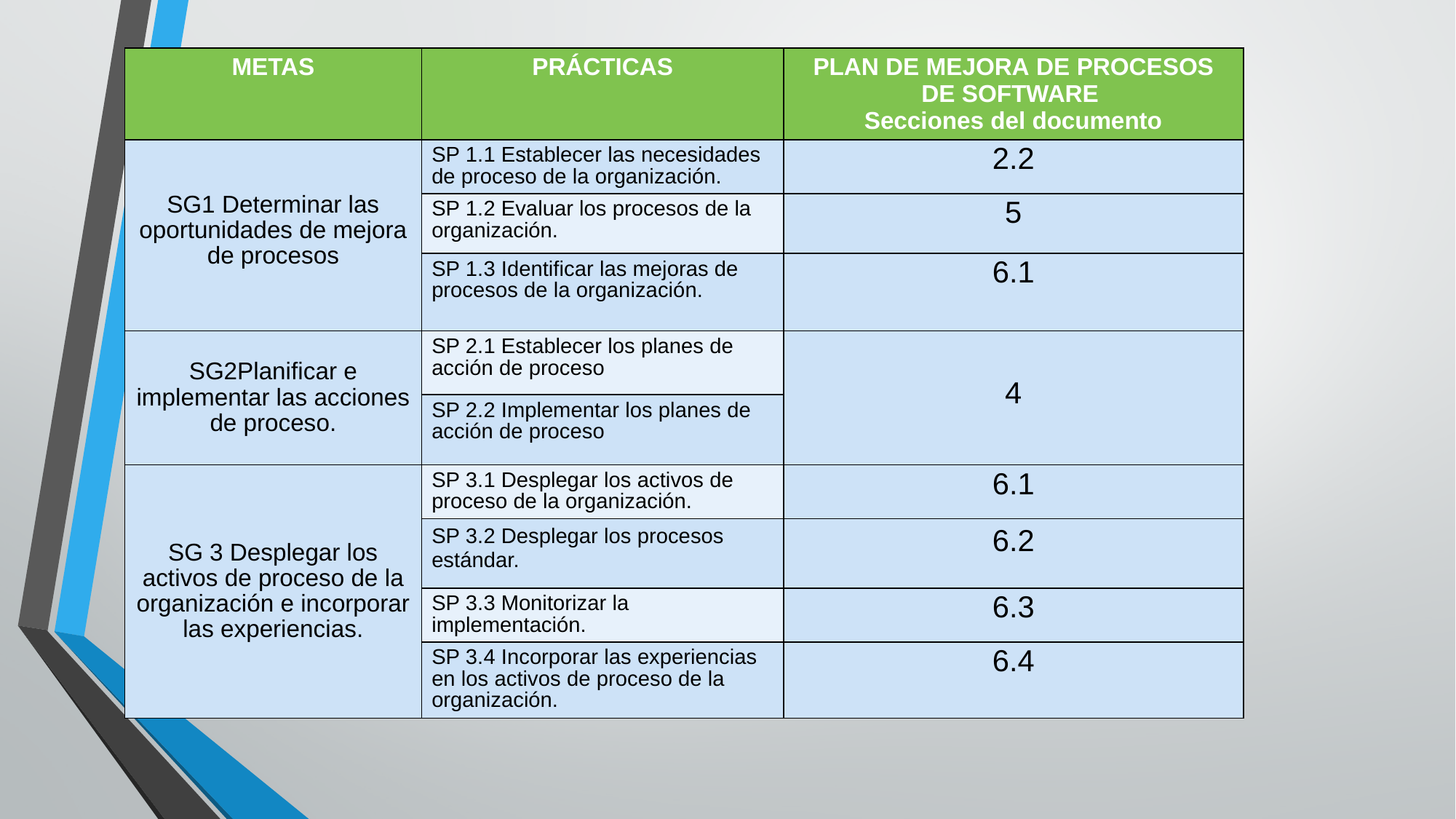

| METAS | PRÁCTICAS | PLAN DE MEJORA DE PROCESOS DE SOFTWARE Secciones del documento |
| --- | --- | --- |
| SG1 Determinar las oportunidades de mejora de procesos | SP 1.1 Establecer las necesidades de proceso de la organización. | 2.2 |
|  | SP 1.2 Evaluar los procesos de la organización. | 5 |
|  | SP 1.3 Identificar las mejoras de procesos de la organización. | 6.1 |
| SG2Planificar e implementar las acciones de proceso. | SP 2.1 Establecer los planes de acción de proceso | 4 |
|  | SP 2.2 Implementar los planes de acción de proceso |  |
| SG 3 Desplegar los activos de proceso de la organización e incorporar las experiencias. | SP 3.1 Desplegar los activos de proceso de la organización. | 6.1 |
|  | SP 3.2 Desplegar los procesos estándar. | 6.2 |
|  | SP 3.3 Monitorizar la implementación. | 6.3 |
|  | SP 3.4 Incorporar las experiencias en los activos de proceso de la organización. | 6.4 |